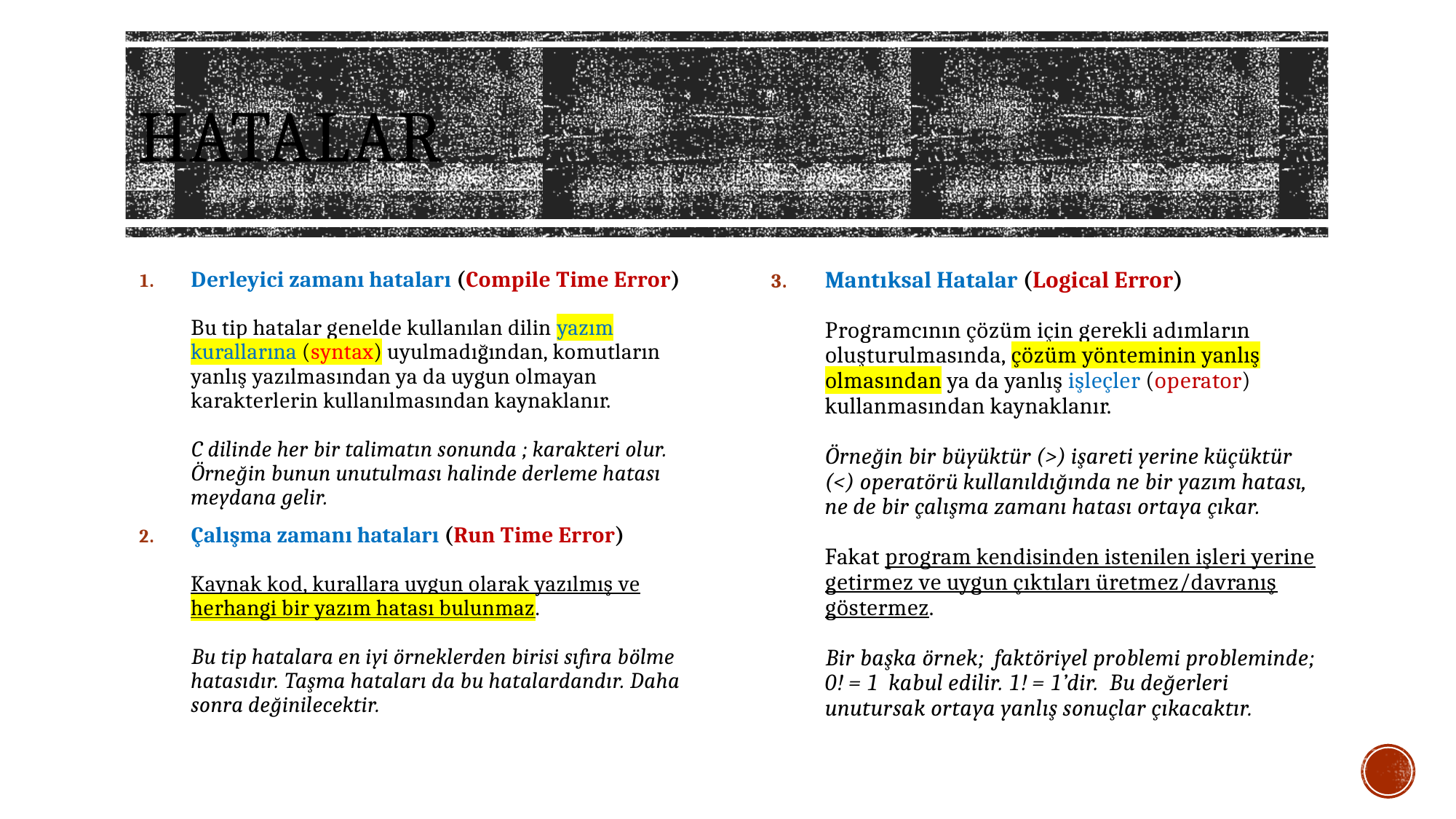

# hatalar
Derleyici zamanı hataları (Compile Time Error)
Bu tip hatalar genelde kullanılan dilin yazım kurallarına (syntax) uyulmadığından, komutların yanlış yazılmasından ya da uygun olmayan karakterlerin kullanılmasından kaynaklanır.
C dilinde her bir talimatın sonunda ; karakteri olur. Örneğin bunun unutulması halinde derleme hatası meydana gelir.
Çalışma zamanı hataları (Run Time Error)
Kaynak kod, kurallara uygun olarak yazılmış ve herhangi bir yazım hatası bulunmaz.
Bu tip hatalara en iyi örneklerden birisi sıfıra bölme hatasıdır. Taşma hataları da bu hatalardandır. Daha sonra değinilecektir.
Mantıksal Hatalar (Logical Error)
Programcının çözüm için gerekli adımların oluşturulmasında, çözüm yönteminin yanlış olmasından ya da yanlış işleçler (operator) kullanmasından kaynaklanır.
Örneğin bir büyüktür (>) işareti yerine küçüktür (<) operatörü kullanıldığında ne bir yazım hatası, ne de bir çalışma zamanı hatası ortaya çıkar.
Fakat program kendisinden istenilen işleri yerine getirmez ve uygun çıktıları üretmez/davranış göstermez.
Bir başka örnek;  faktöriyel problemi probleminde; 0! = 1  kabul edilir. 1! = 1’dir.  Bu değerleri unutursak ortaya yanlış sonuçlar çıkacaktır.